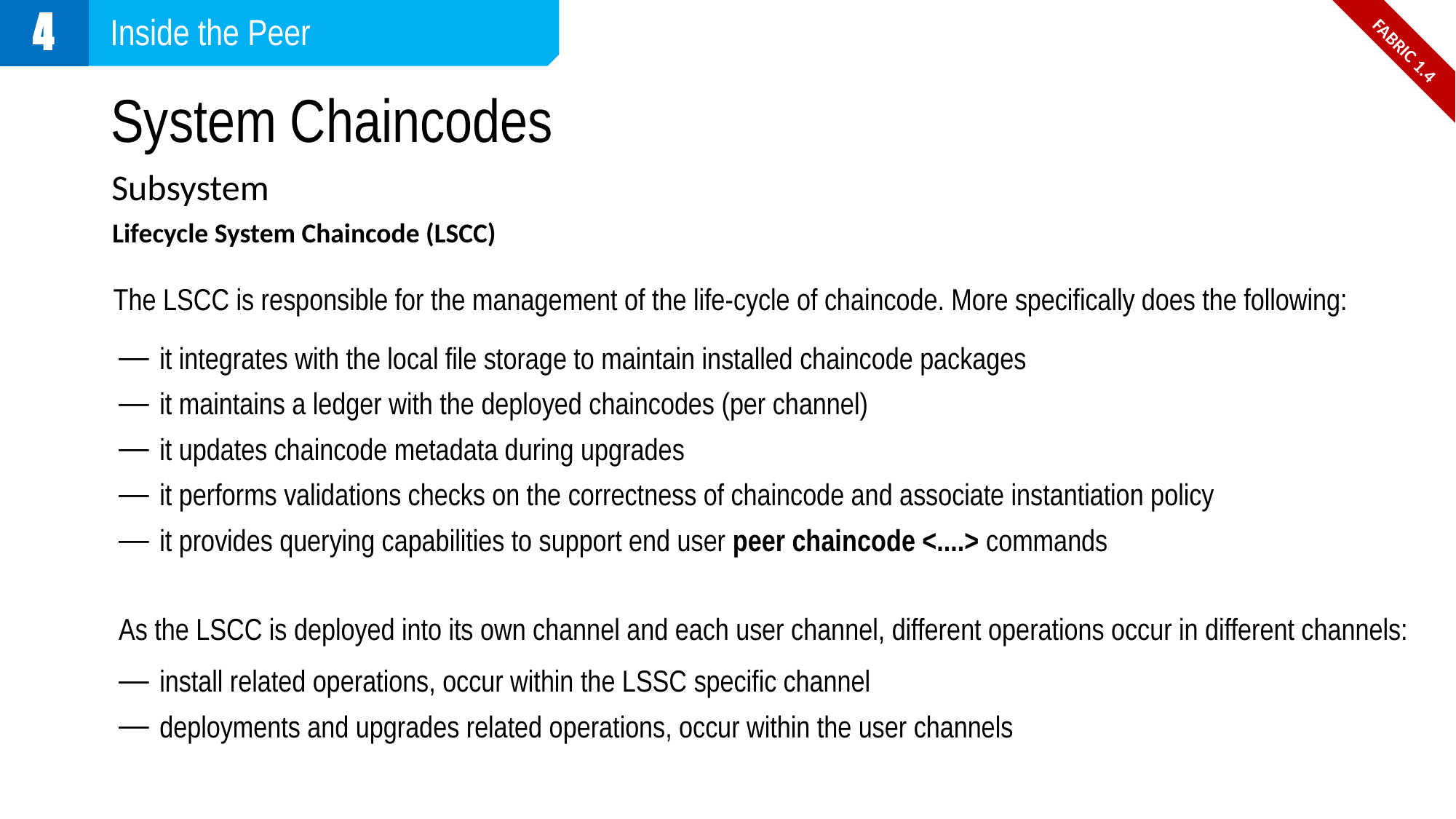

4
Inside the Peer
FABRIC 1.4
# System Chaincodes
Subsystem
Lifecycle System Chaincode (LSCC)
The LSCC is responsible for the management of the life-cycle of chaincode. More specifically does the following:
it integrates with the local file storage to maintain installed chaincode packages
it maintains a ledger with the deployed chaincodes (per channel)
it updates chaincode metadata during upgrades
it performs validations checks on the correctness of chaincode and associate instantiation policy
it provides querying capabilities to support end user peer chaincode <....> commands
As the LSCC is deployed into its own channel and each user channel, different operations occur in different channels:
install related operations, occur within the LSSC specific channel
deployments and upgrades related operations, occur within the user channels